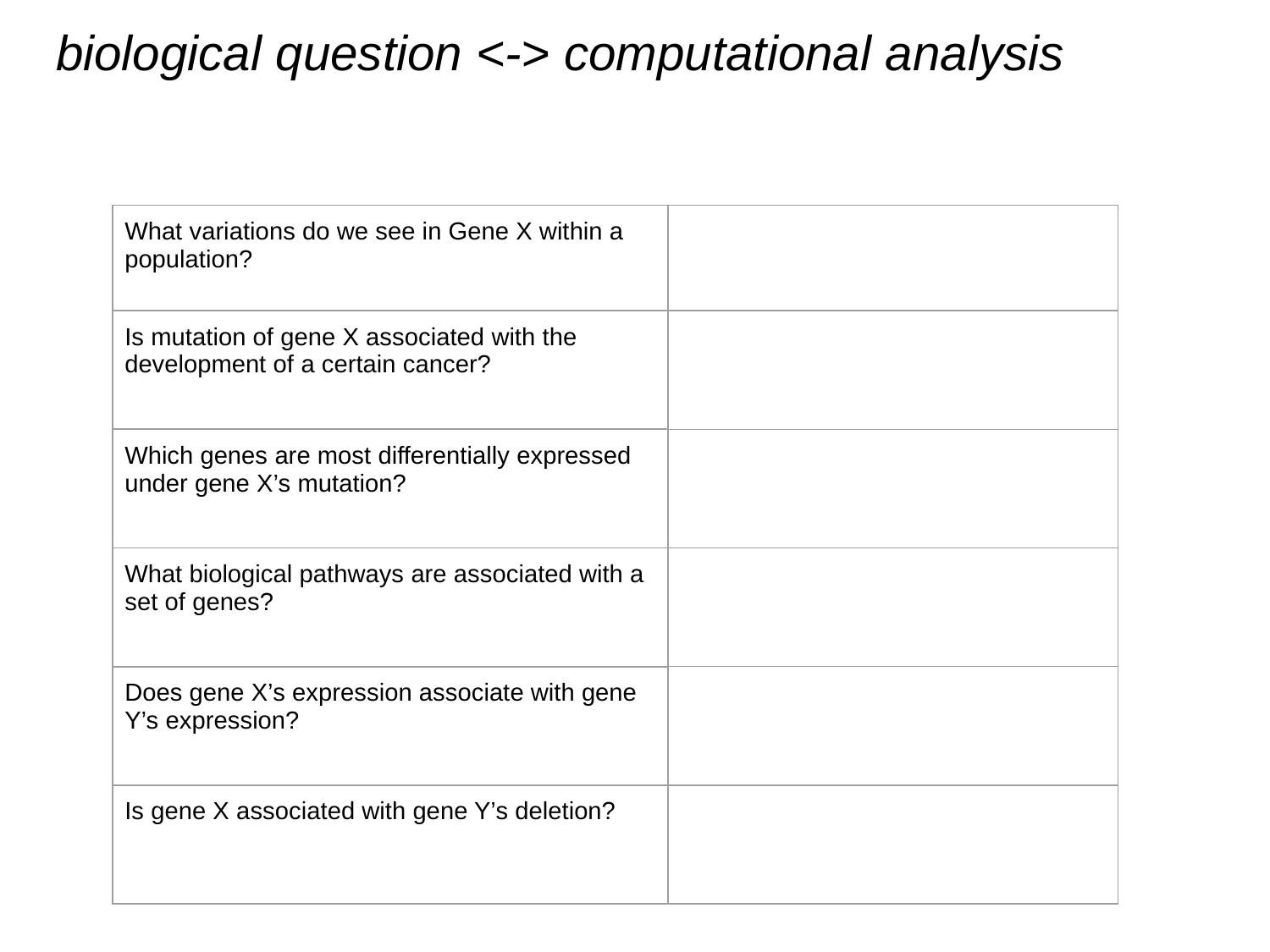

# biological question <-> computational analysis

| What variations do we see in Gene X within a population? |  |
| --- | --- |
| Is mutation of gene X associated with the development of a certain cancer? |  |
| Which genes are most differentially expressed under gene X’s mutation? |  |
| What biological pathways are associated with a set of genes? |  |
| Does gene X’s expression associate with gene Y’s expression? |  |
| Is gene X associated with gene Y’s deletion? |  |